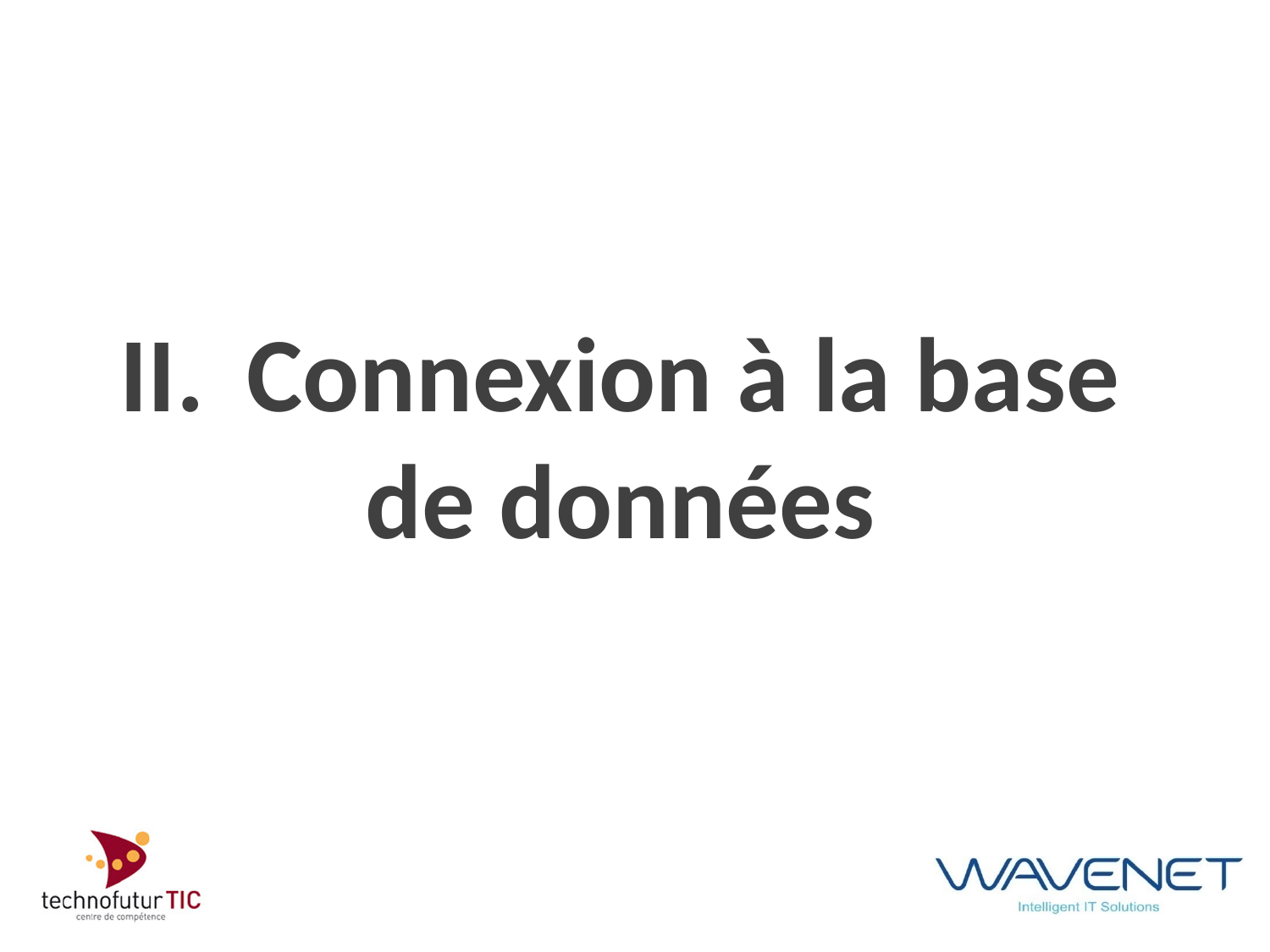

II.	Connexion à la base de données